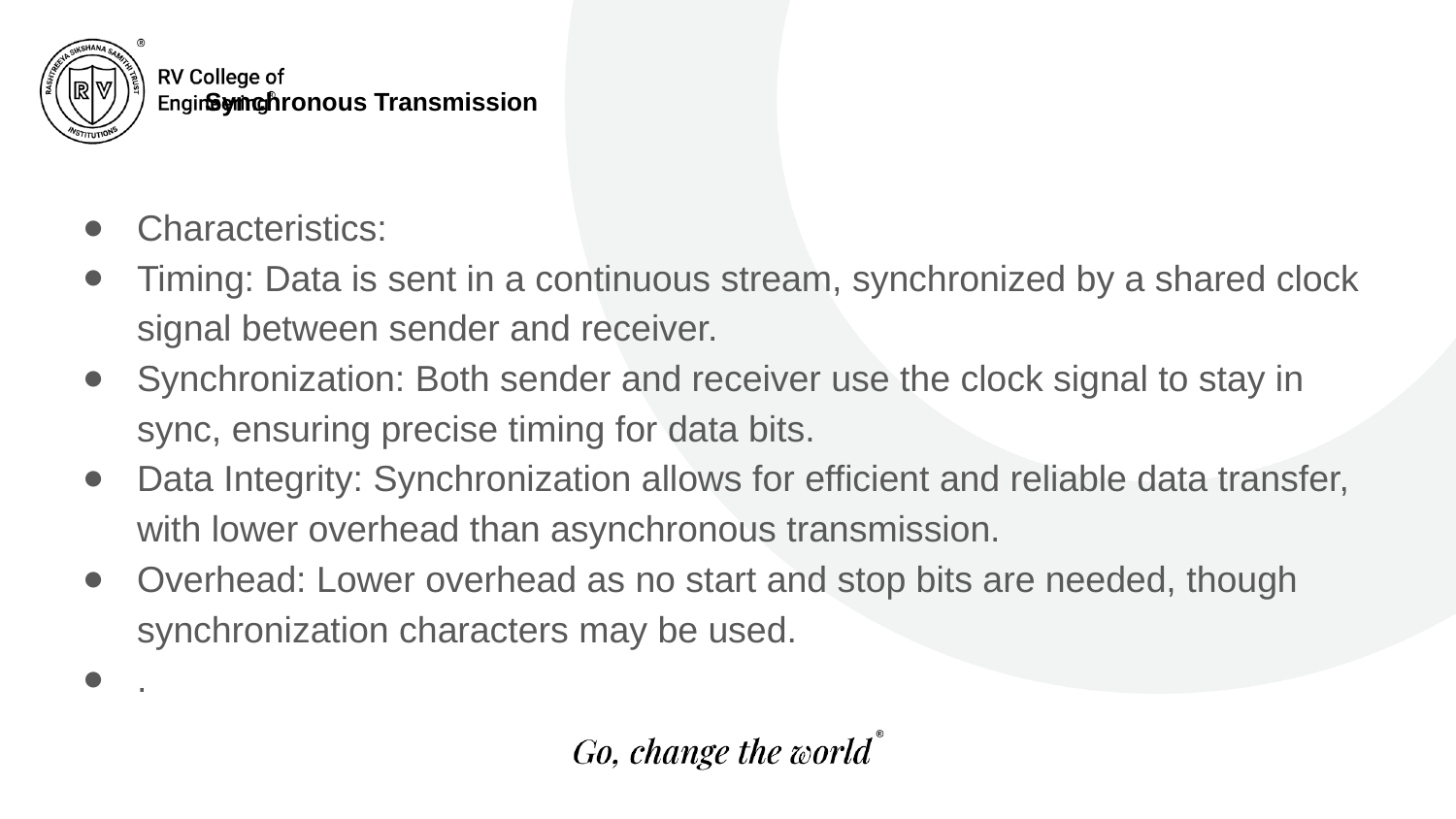

# Synchronous Transmission
Characteristics:
Timing: Data is sent in a continuous stream, synchronized by a shared clock signal between sender and receiver.
Synchronization: Both sender and receiver use the clock signal to stay in sync, ensuring precise timing for data bits.
Data Integrity: Synchronization allows for efficient and reliable data transfer, with lower overhead than asynchronous transmission.
Overhead: Lower overhead as no start and stop bits are needed, though synchronization characters may be used.
.

Subject Ranking – Computer Science
Subject Ranking – Computer Science